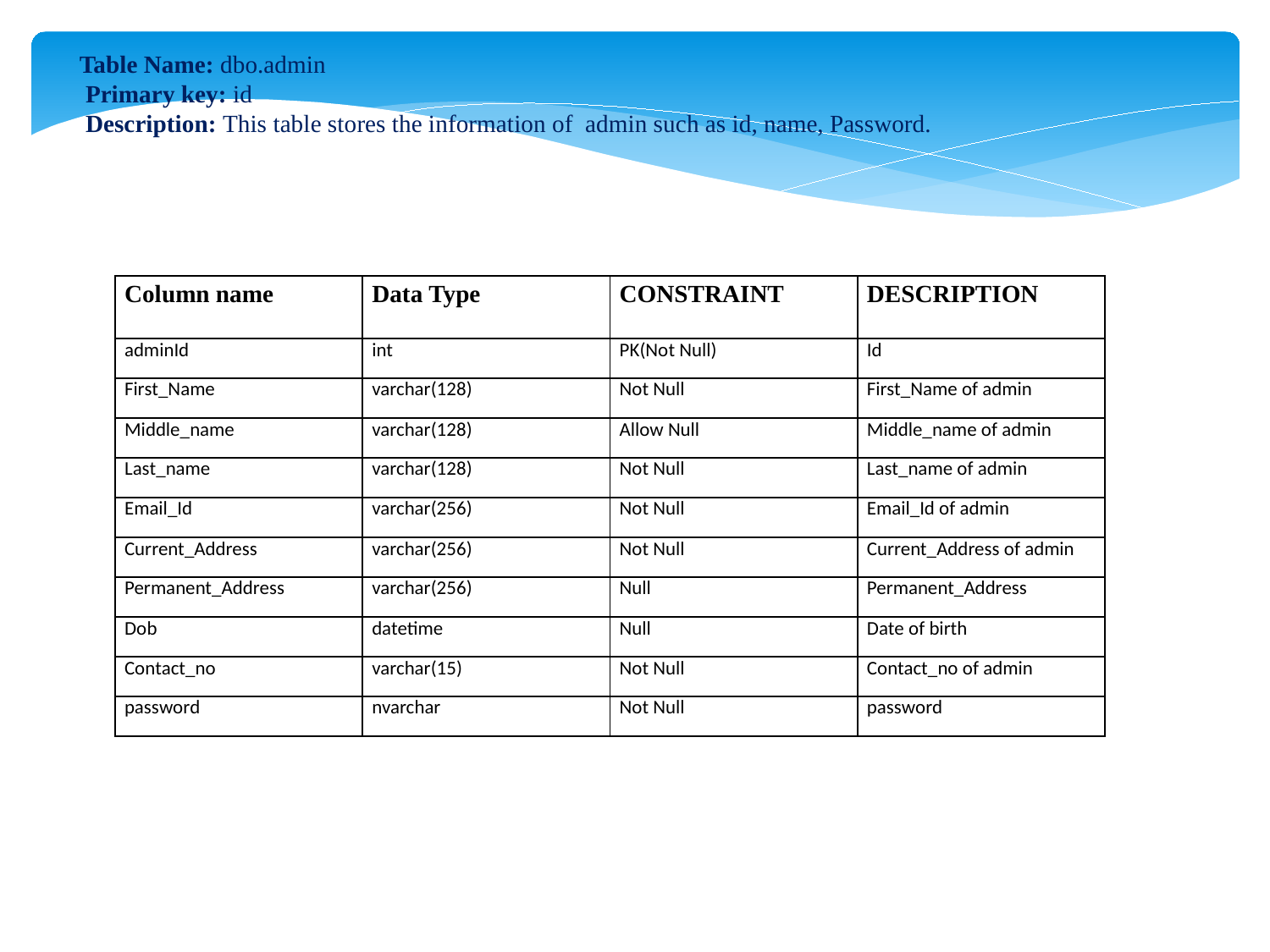

Table Name: dbo.admin
 Primary key: id
 Description: This table stores the information of  admin such as id, name, Password.

| Column name | Data Type | CONSTRAINT | DESCRIPTION |
| --- | --- | --- | --- |
| adminId | int | PK(Not Null) | Id |
| First\_Name | varchar(128) | Not Null | First\_Name of admin |
| Middle\_name | varchar(128) | Allow Null | Middle\_name of admin |
| Last\_name | varchar(128) | Not Null | Last\_name of admin |
| Email\_Id | varchar(256) | Not Null | Email\_Id of admin |
| Current\_Address | varchar(256) | Not Null | Current\_Address of admin |
| Permanent\_Address | varchar(256) | Null | Permanent\_Address |
| Dob | datetime | Null | Date of birth |
| Contact\_no | varchar(15) | Not Null | Contact\_no of admin |
| password | nvarchar | Not Null | password |